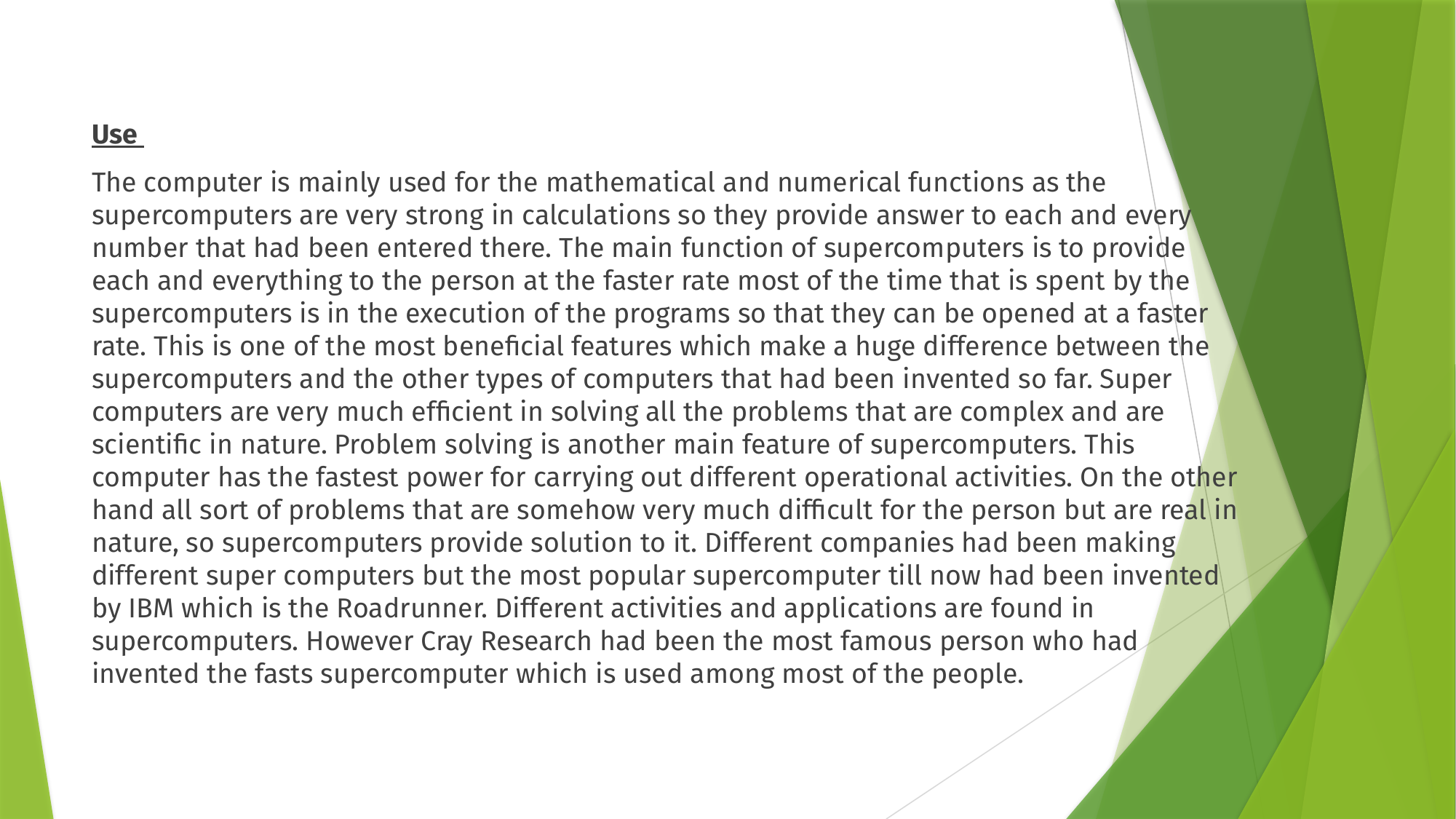

Use
The computer is mainly used for the mathematical and numerical functions as the supercomputers are very strong in calculations so they provide answer to each and every number that had been entered there. The main function of supercomputers is to provide each and everything to the person at the faster rate most of the time that is spent by the supercomputers is in the execution of the programs so that they can be opened at a faster rate. This is one of the most beneficial features which make a huge difference between the supercomputers and the other types of computers that had been invented so far. Super computers are very much efficient in solving all the problems that are complex and are scientific in nature. Problem solving is another main feature of supercomputers. This computer has the fastest power for carrying out different operational activities. On the other hand all sort of problems that are somehow very much difficult for the person but are real in nature, so supercomputers provide solution to it. Different companies had been making different super computers but the most popular supercomputer till now had been invented by IBM which is the Roadrunner. Different activities and applications are found in supercomputers. However Cray Research had been the most famous person who had invented the fasts supercomputer which is used among most of the people.